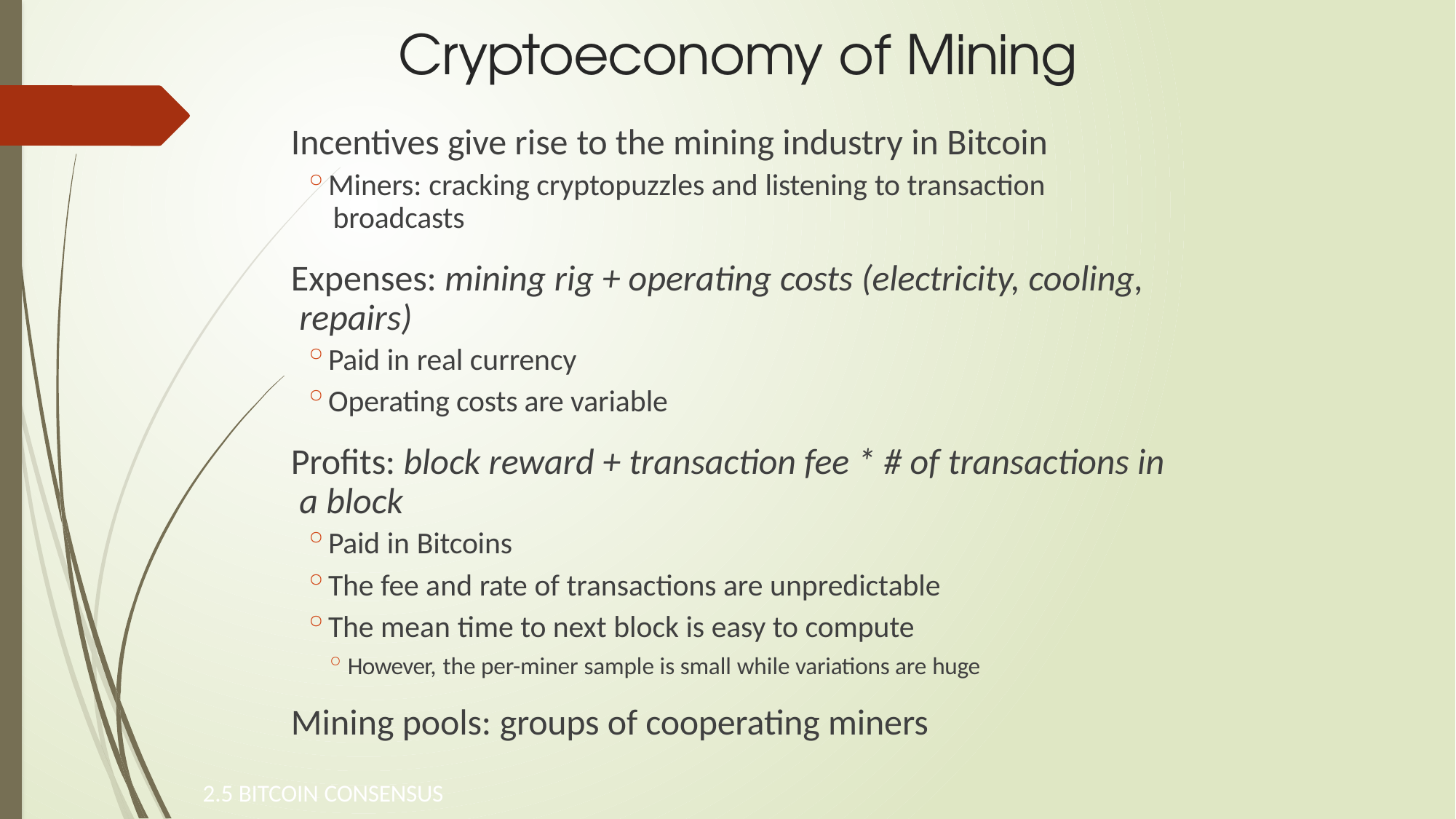

# Cryptoeconomy of Mining
Incentives give rise to the mining industry in Bitcoin
Miners: cracking cryptopuzzles and listening to transaction  broadcasts
Expenses: mining rig + operating costs (electricity, cooling,  repairs)
Paid in real currency
Operating costs are variable
Profits: block reward + transaction fee * # of transactions in  a block
Paid in Bitcoins
The fee and rate of transactions are unpredictable
The mean time to next block is easy to compute
However, the per-miner sample is small while variations are huge
Mining pools: groups of cooperating miners
2.5 BITCOIN CONSENSUS